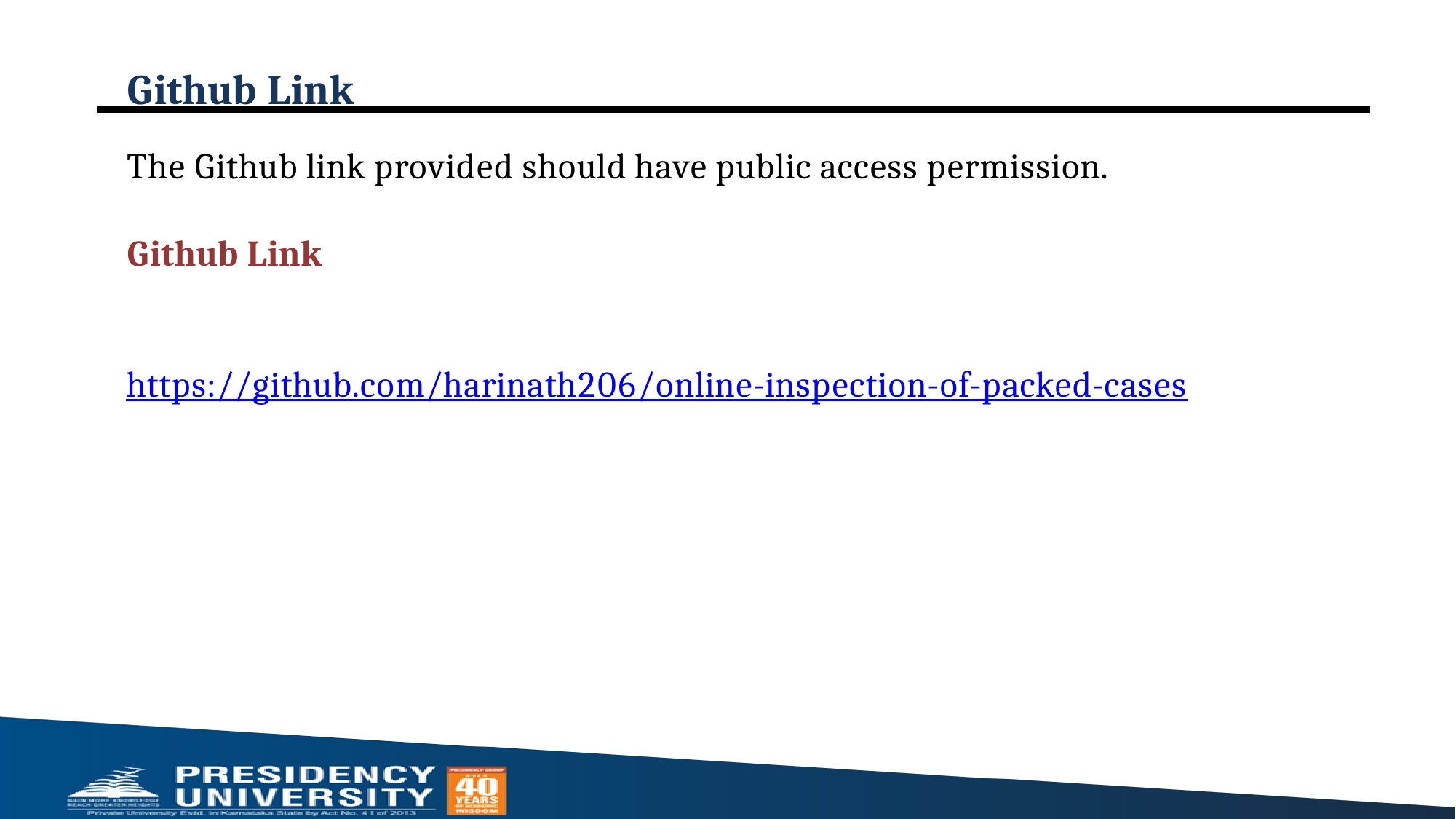

# Github Link

The Github link provided should have public access permission.

Github Link

https://github.com/harinath206/online-inspection-of-packed-cases